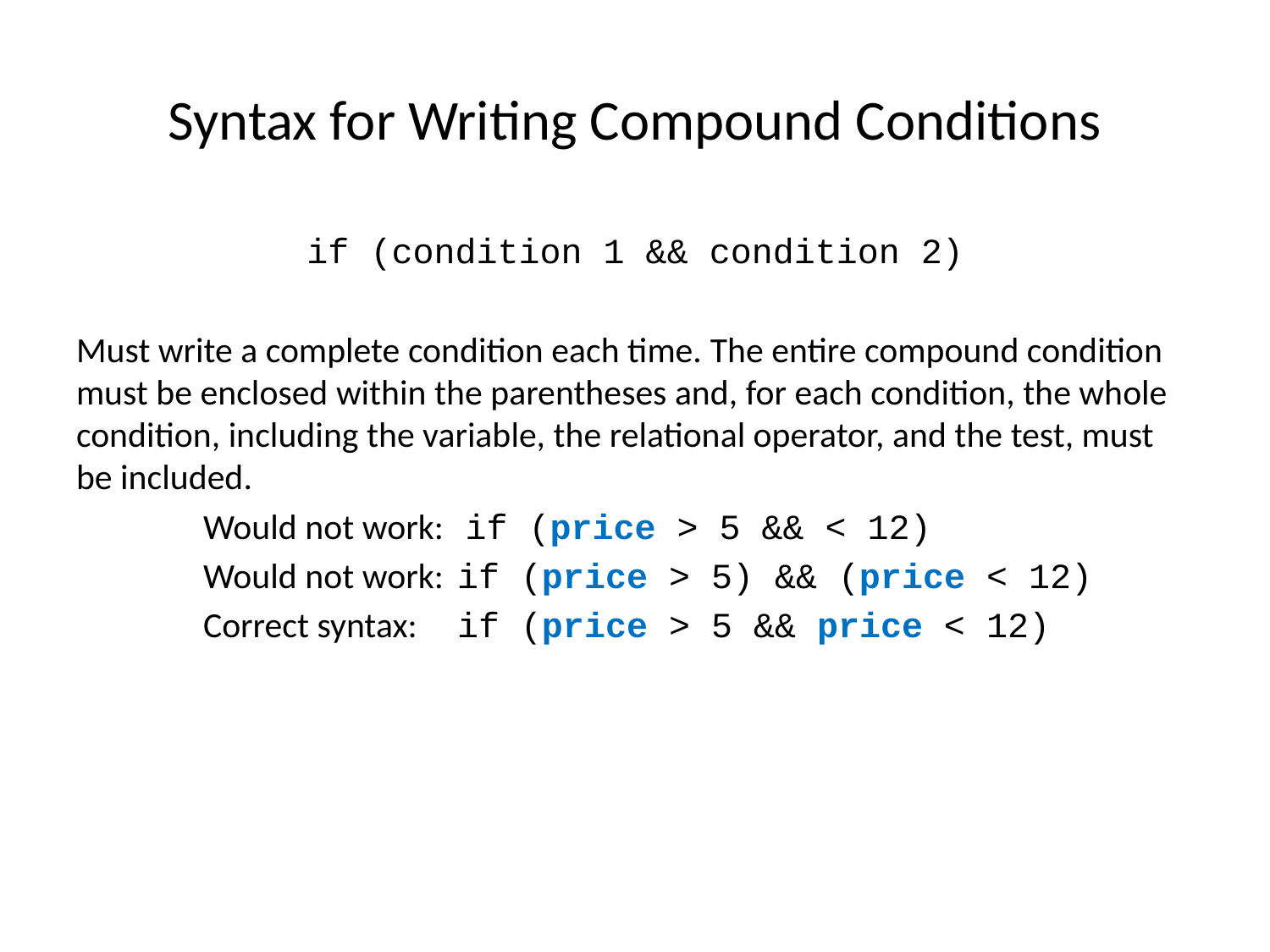

# Syntax for Writing Compound Conditions
if (condition 1 && condition 2)

Must write a complete condition each time. The entire compound condition must be enclosed within the parentheses and, for each condition, the whole condition, including the variable, the relational operator, and the test, must be included.
	Would not work:	 if (price > 5 && < 12)
	Would not work: 	if (price > 5) && (price < 12)
	Correct syntax: 	if (price > 5 && price < 12)